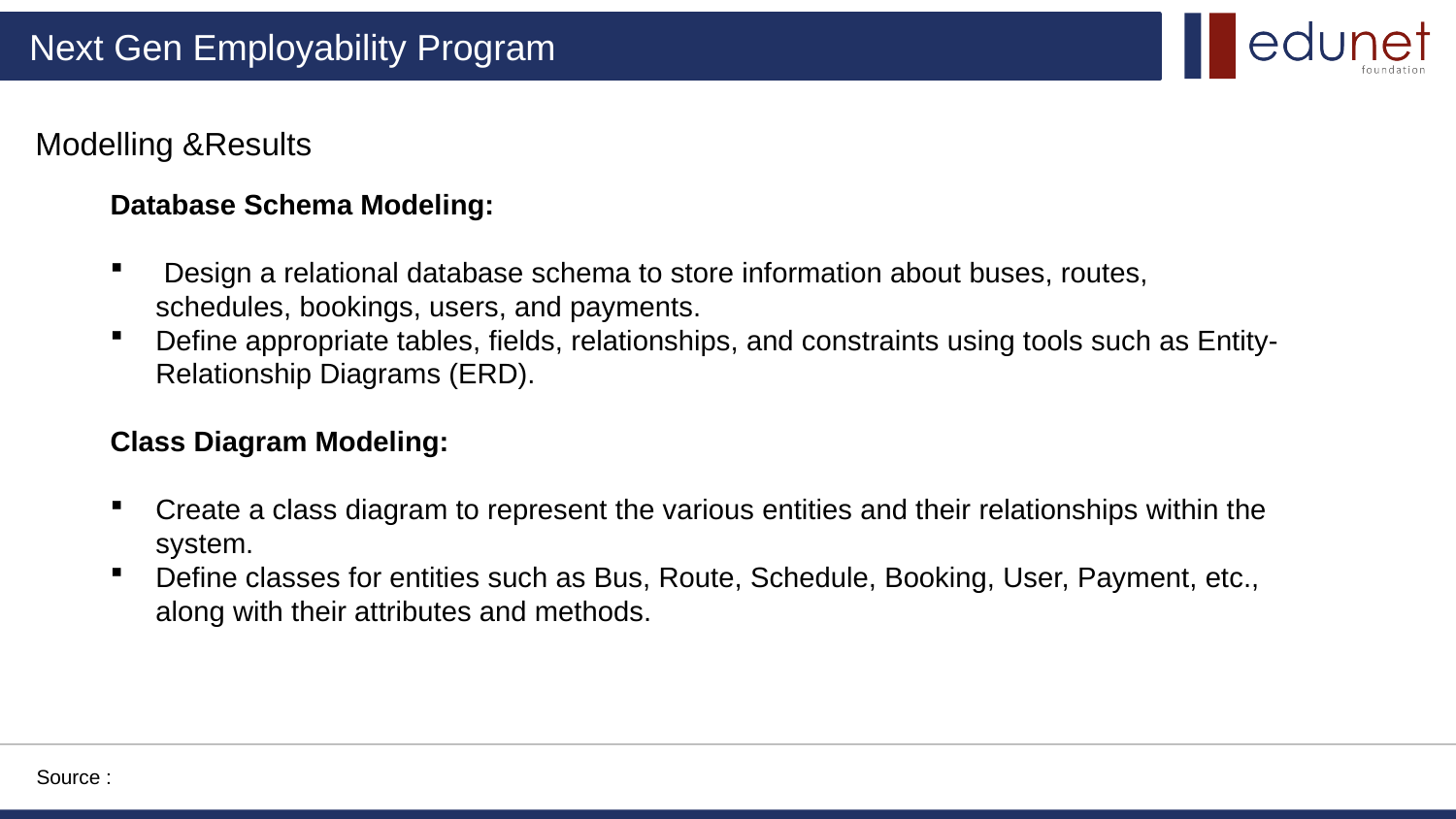

Modelling &Results
Database Schema Modeling:

 Design a relational database schema to store information about buses, routes, schedules, bookings, users, and payments.
Define appropriate tables, fields, relationships, and constraints using tools such as Entity-Relationship Diagrams (ERD).

Class Diagram Modeling:

Create a class diagram to represent the various entities and their relationships within the system.
Define classes for entities such as Bus, Route, Schedule, Booking, User, Payment, etc., along with their attributes and methods.
Source :